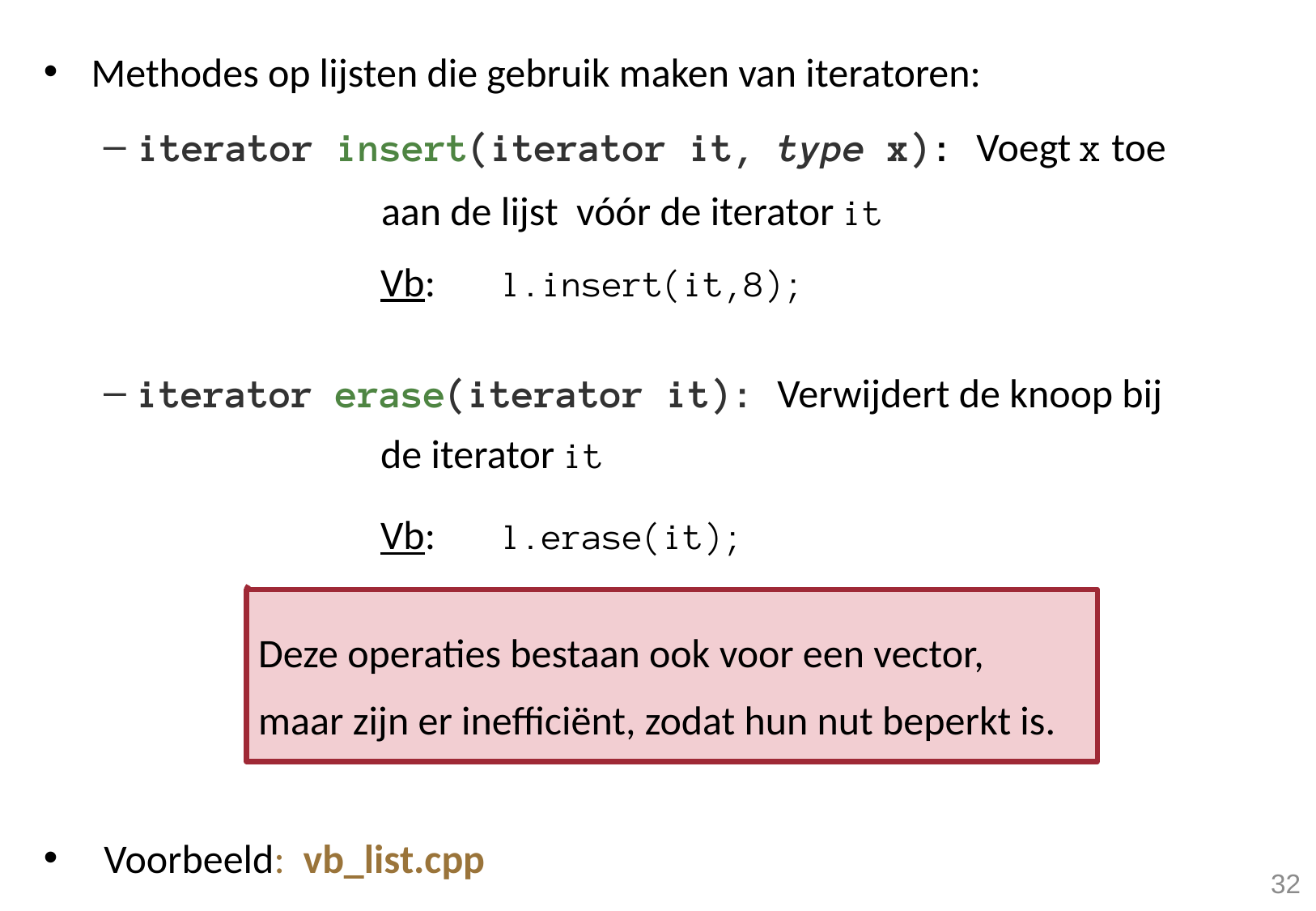

Methodes op lijsten die gebruik maken van iteratoren:
iterator insert(iterator it, type x): Voegt x toe 		aan de lijst  vóór de iterator it
			Vb: 	l.insert(it,8);
iterator erase(iterator it): Verwijdert de knoop bij 		de iterator it
			Vb: 	l.erase(it);

Voorbeeld:  vb_list.cpp
Deze operaties bestaan ook voor een vector,  maar zijn er inefficiënt, zodat hun nut beperkt is.
32